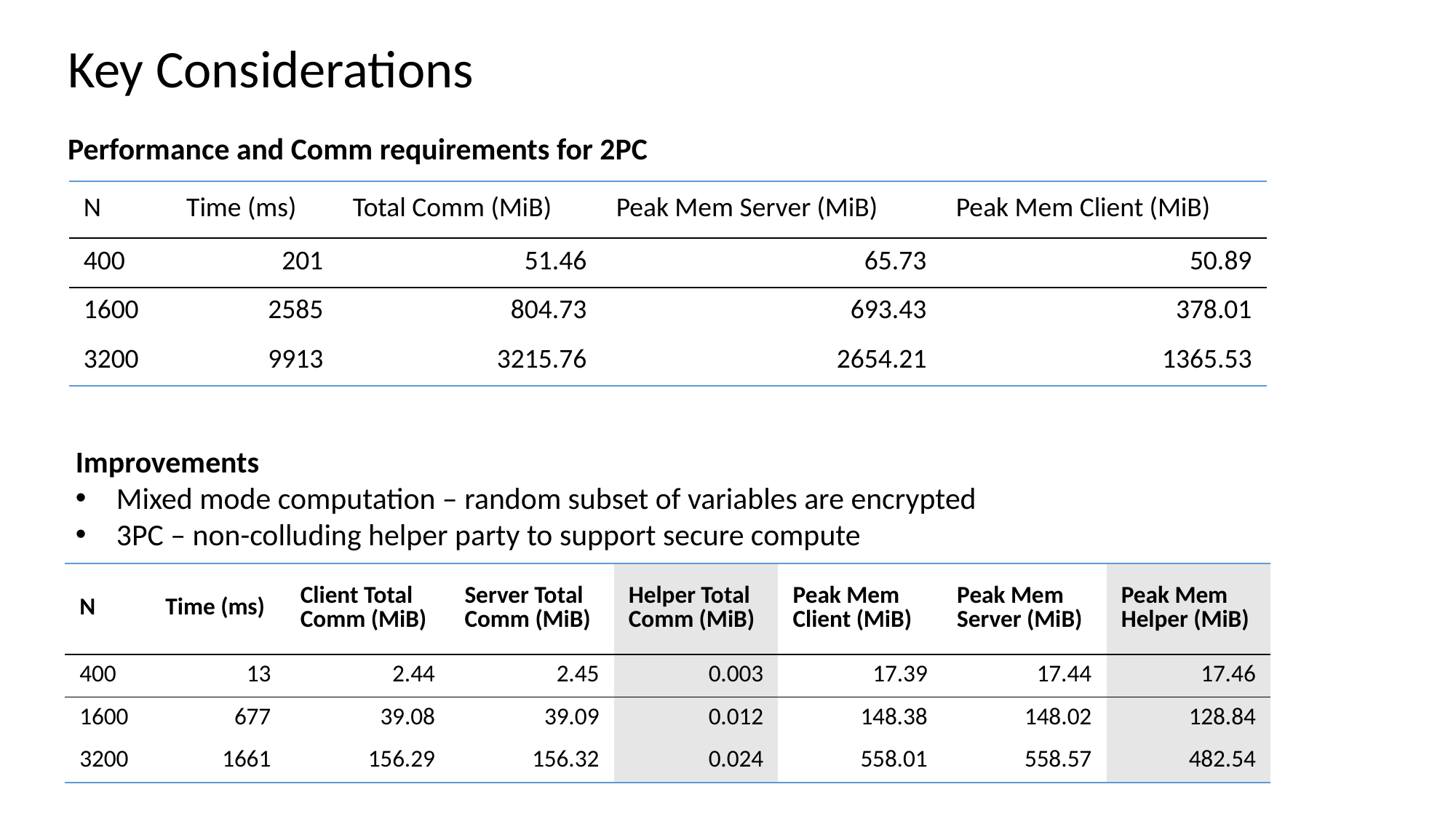

# Key Considerations
Performance and Comm requirements for 2PC
| N | Time (ms) | Total Comm (MiB) | Peak Mem Server (MiB) | Peak Mem Client (MiB) |
| --- | --- | --- | --- | --- |
| 400 | 201 | 51.46 | 65.73 | 50.89 |
| 1600 | 2585 | 804.73 | 693.43 | 378.01 |
| 3200 | 9913 | 3215.76 | 2654.21 | 1365.53 |
Improvements
Mixed mode computation – random subset of variables are encrypted
3PC – non-colluding helper party to support secure compute
| N | Time (ms) | Client Total Comm (MiB) | Server Total Comm (MiB) | Helper Total Comm (MiB) | Peak Mem Client (MiB) | Peak Mem Server (MiB) | Peak Mem Helper (MiB) |
| --- | --- | --- | --- | --- | --- | --- | --- |
| 400 | 13 | 2.44 | 2.45 | 0.003 | 17.39 | 17.44 | 17.46 |
| 1600 | 677 | 39.08 | 39.09 | 0.012 | 148.38 | 148.02 | 128.84 |
| 3200 | 1661 | 156.29 | 156.32 | 0.024 | 558.01 | 558.57 | 482.54 |